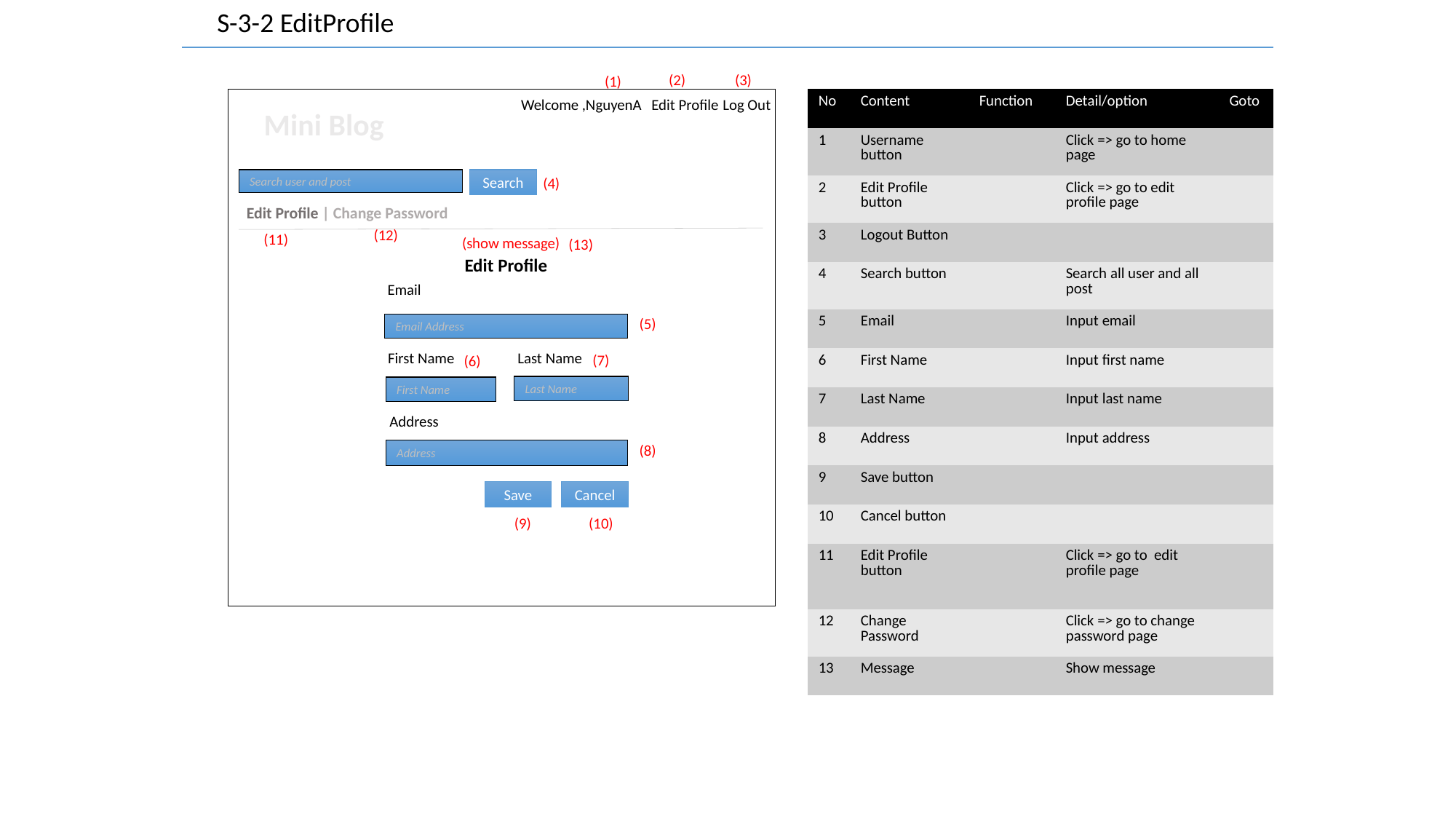

S-3-2 EditProfile
(2)
(3)
(1)
| No | Content | Function | Detail/option | Goto |
| --- | --- | --- | --- | --- |
| 1 | Username button |  | Click => go to home page |  |
| 2 | Edit Profile button |  | Click => go to edit profile page |  |
| 3 | Logout Button |  |  |  |
| 4 | Search button |  | Search all user and all post |  |
| 5 | Email |  | Input email |  |
| 6 | First Name |  | Input first name |  |
| 7 | Last Name |  | Input last name |  |
| 8 | Address |  | Input address |  |
| 9 | Save button |  |  |  |
| 10 | Cancel button |  |  |  |
| 11 | Edit Profile button |  | Click => go to edit profile page |  |
| 12 | Change Password |  | Click => go to change password page |  |
| 13 | Message |  | Show message |  |

Edit Profile
Log Out
Welcome ,NguyenA
Mini Blog
(4)
Search user and post
Search
Edit Profile | Change Password
(12)
(11)
(show message)
(13)
Edit Profile
Profile
Email
(5)
Email Address
First Name
Last Name
(7)
(6)
Last Name
First Name
Address
(8)
Address
Save
Cancel
(9)
(10)